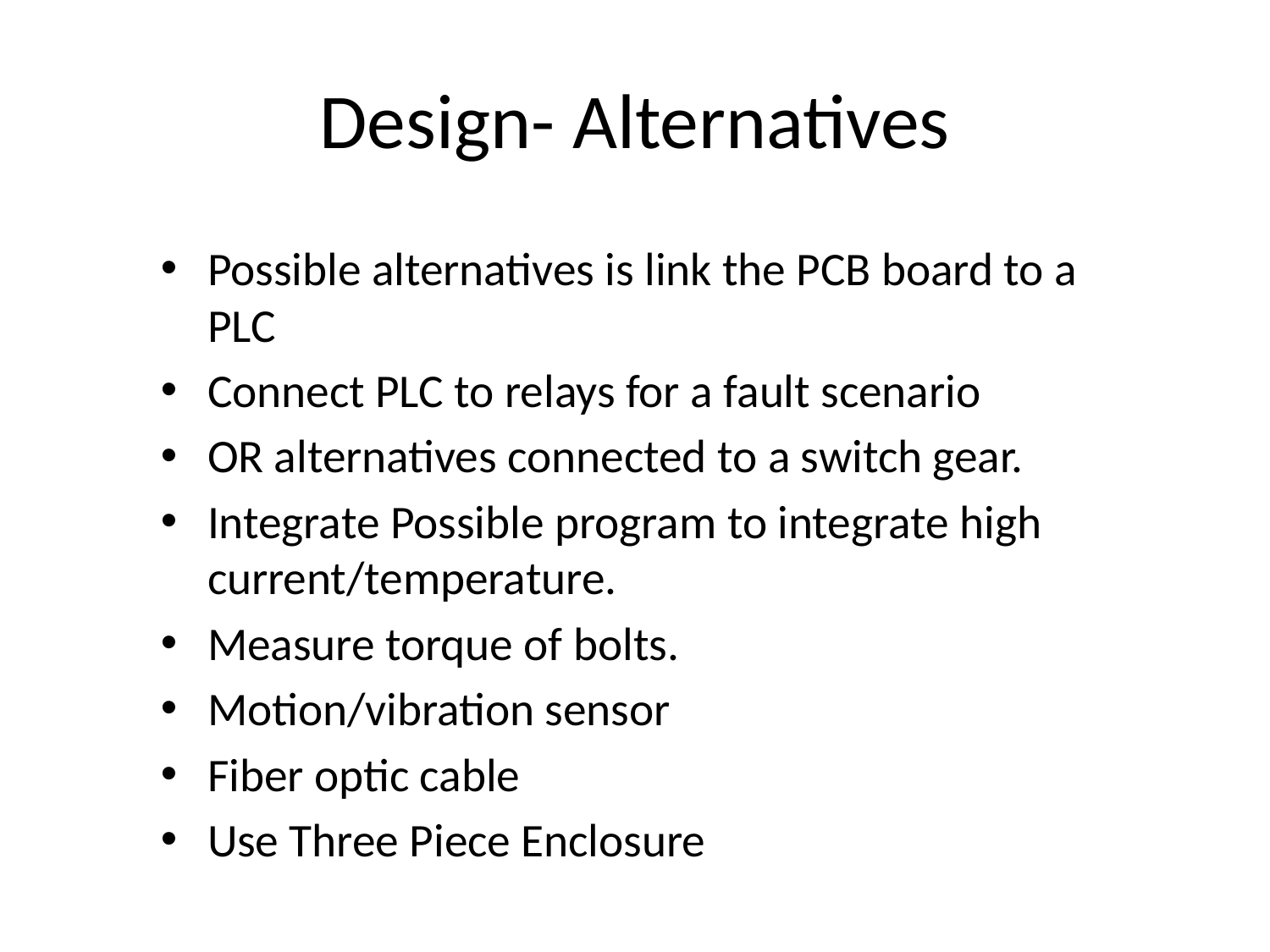

# Design- Alternatives
Possible alternatives is link the PCB board to a PLC
Connect PLC to relays for a fault scenario
OR alternatives connected to a switch gear.
Integrate Possible program to integrate high current/temperature.
Measure torque of bolts.
Motion/vibration sensor
Fiber optic cable
Use Three Piece Enclosure